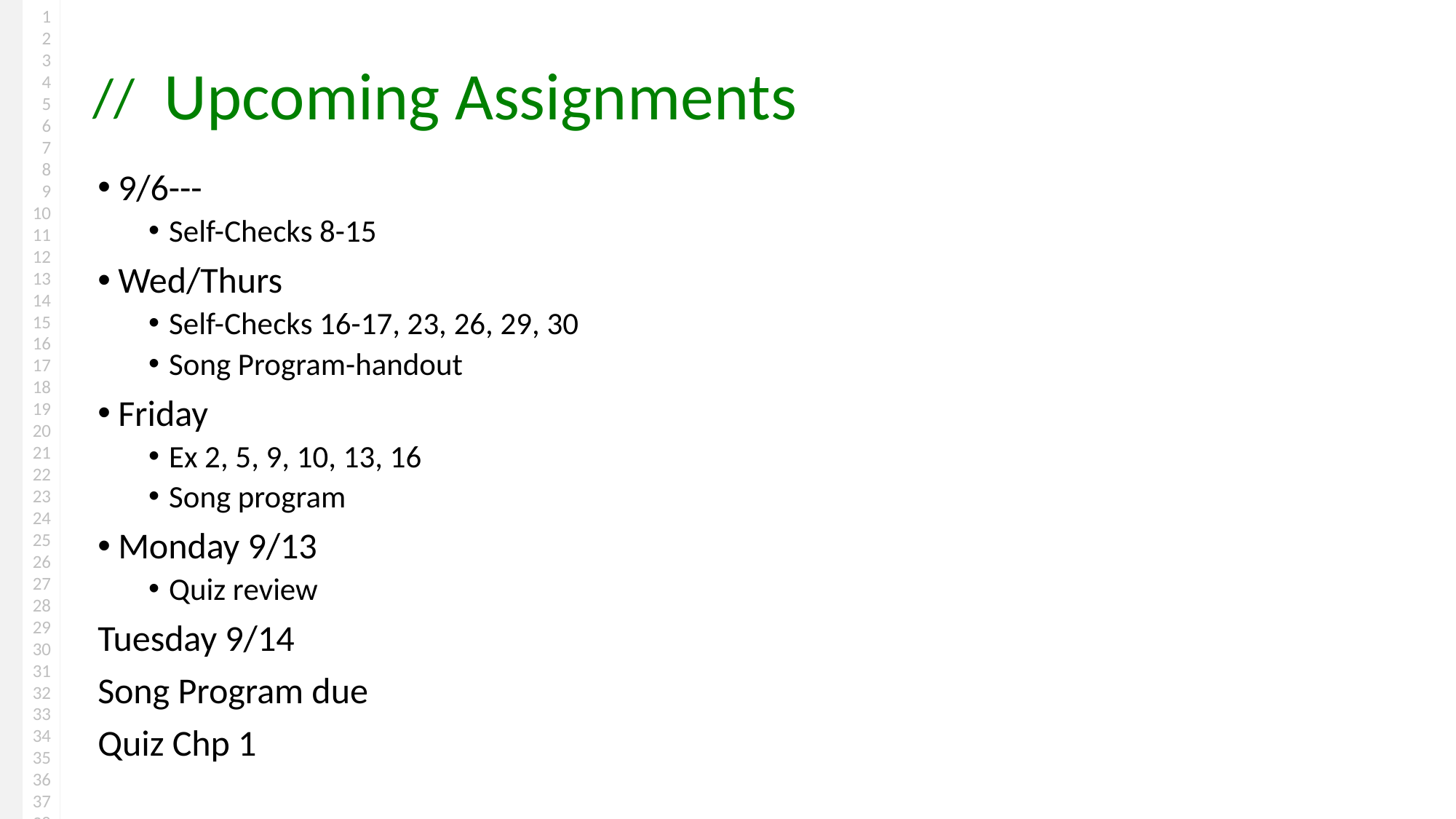

# Upcoming Assignments
9/6---
Self-Checks 8-15
Wed/Thurs
Self-Checks 16-17, 23, 26, 29, 30
Song Program-handout
Friday
Ex 2, 5, 9, 10, 13, 16
Song program
Monday 9/13
Quiz review
Tuesday 9/14
	Song Program due
	Quiz Chp 1